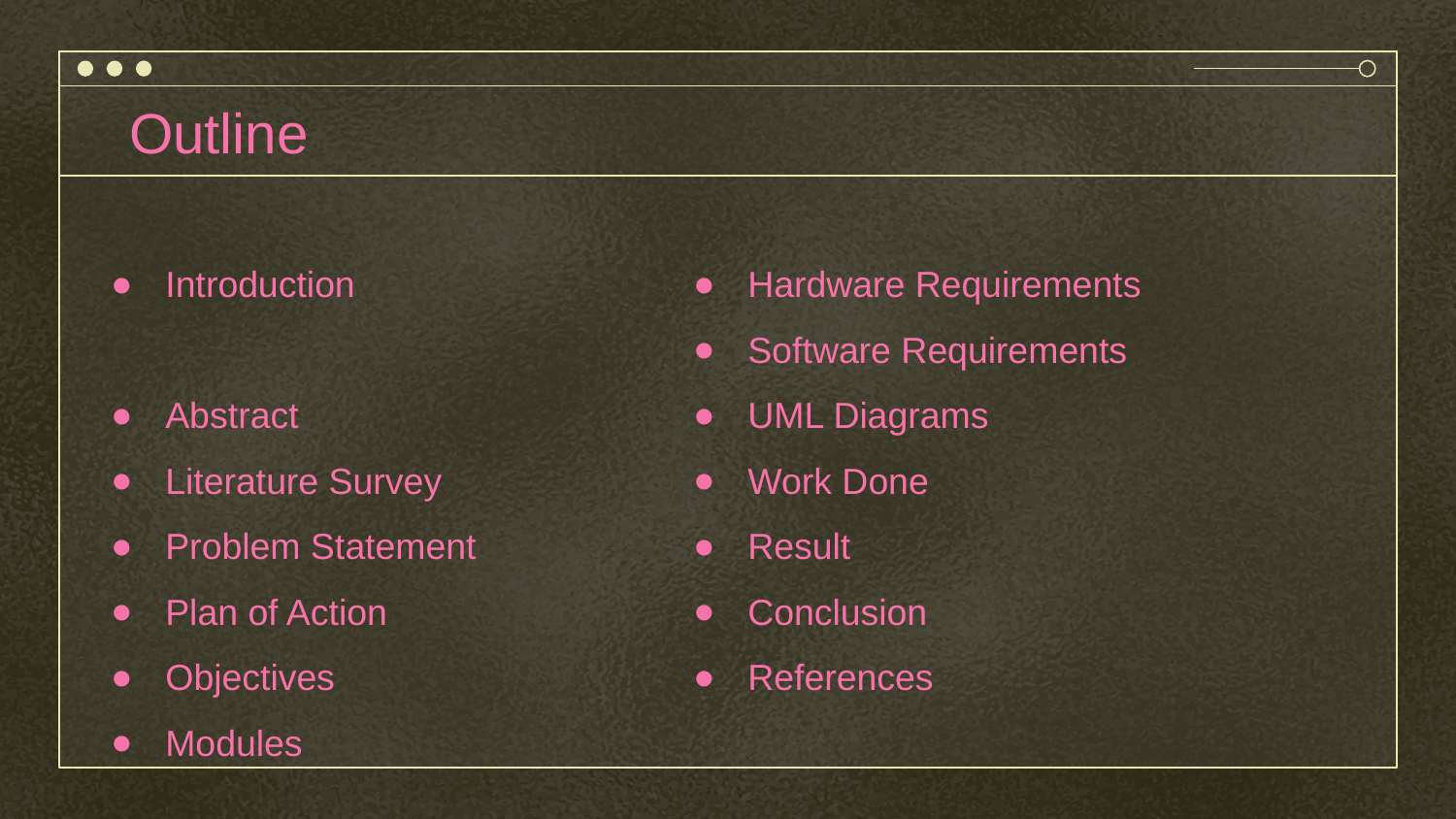

# Outline
Introduction
Abstract
Literature Survey
Problem Statement
Plan of Action
Objectives
Modules
Hardware Requirements
Software Requirements
UML Diagrams
Work Done
Result
Conclusion
References